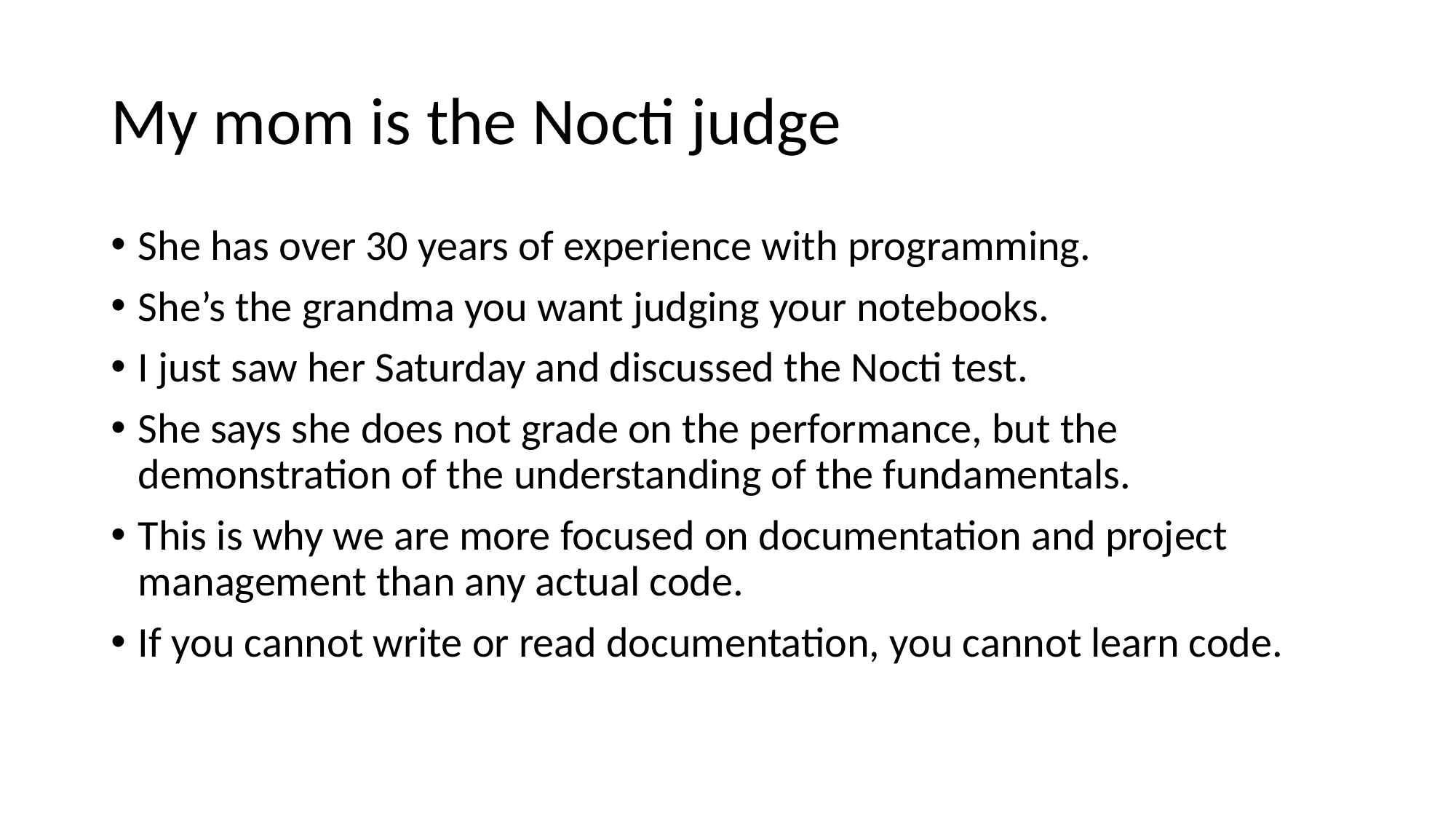

# My mom is the Nocti judge
She has over 30 years of experience with programming.
She’s the grandma you want judging your notebooks.
I just saw her Saturday and discussed the Nocti test.
She says she does not grade on the performance, but the demonstration of the understanding of the fundamentals.
This is why we are more focused on documentation and project management than any actual code.
If you cannot write or read documentation, you cannot learn code.